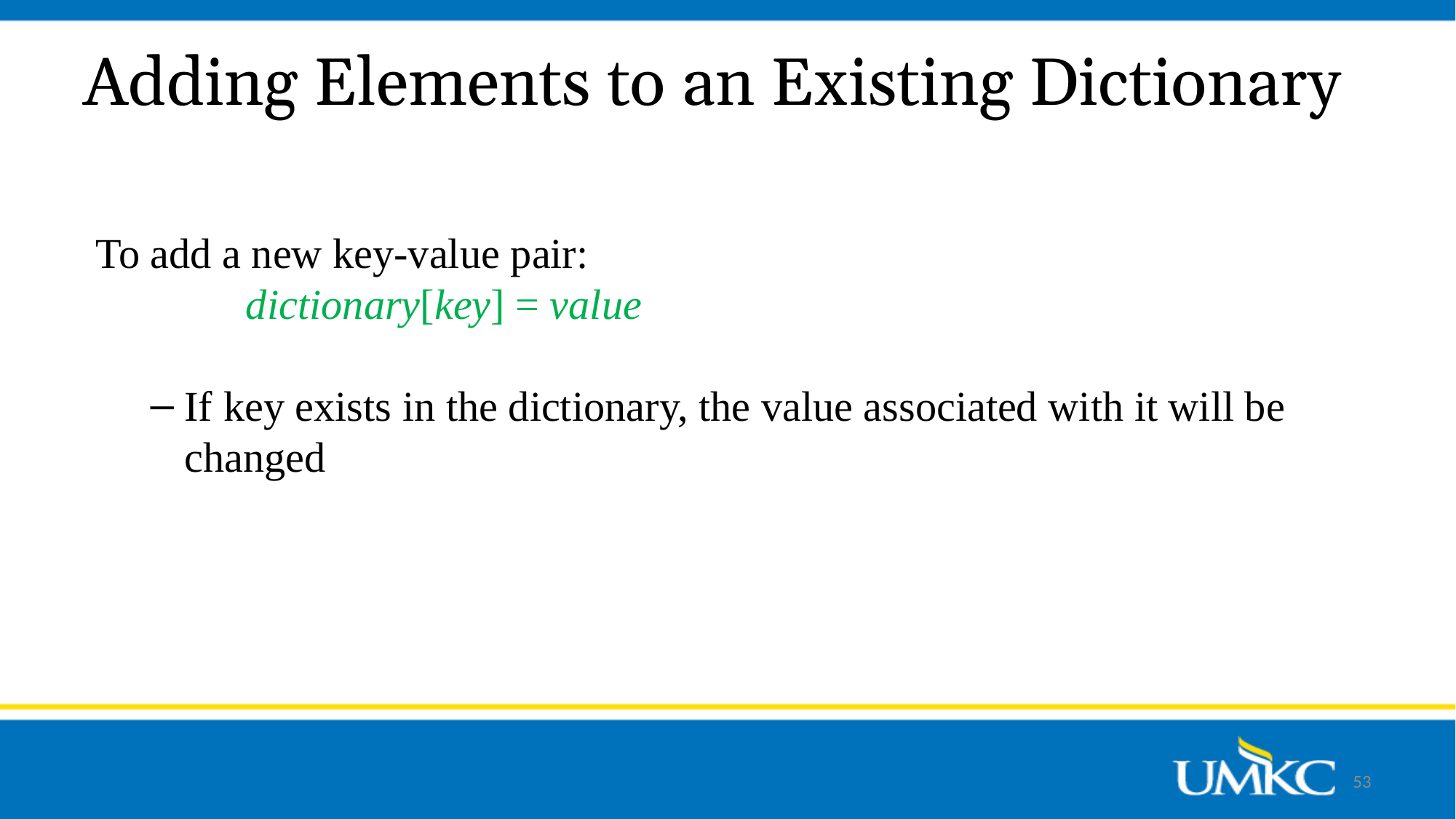

Adding Elements to an Existing Dictionary

To add a new key-value pair:
		dictionary[key] = value

If key exists in the dictionary, the value associated with it will be changed

53